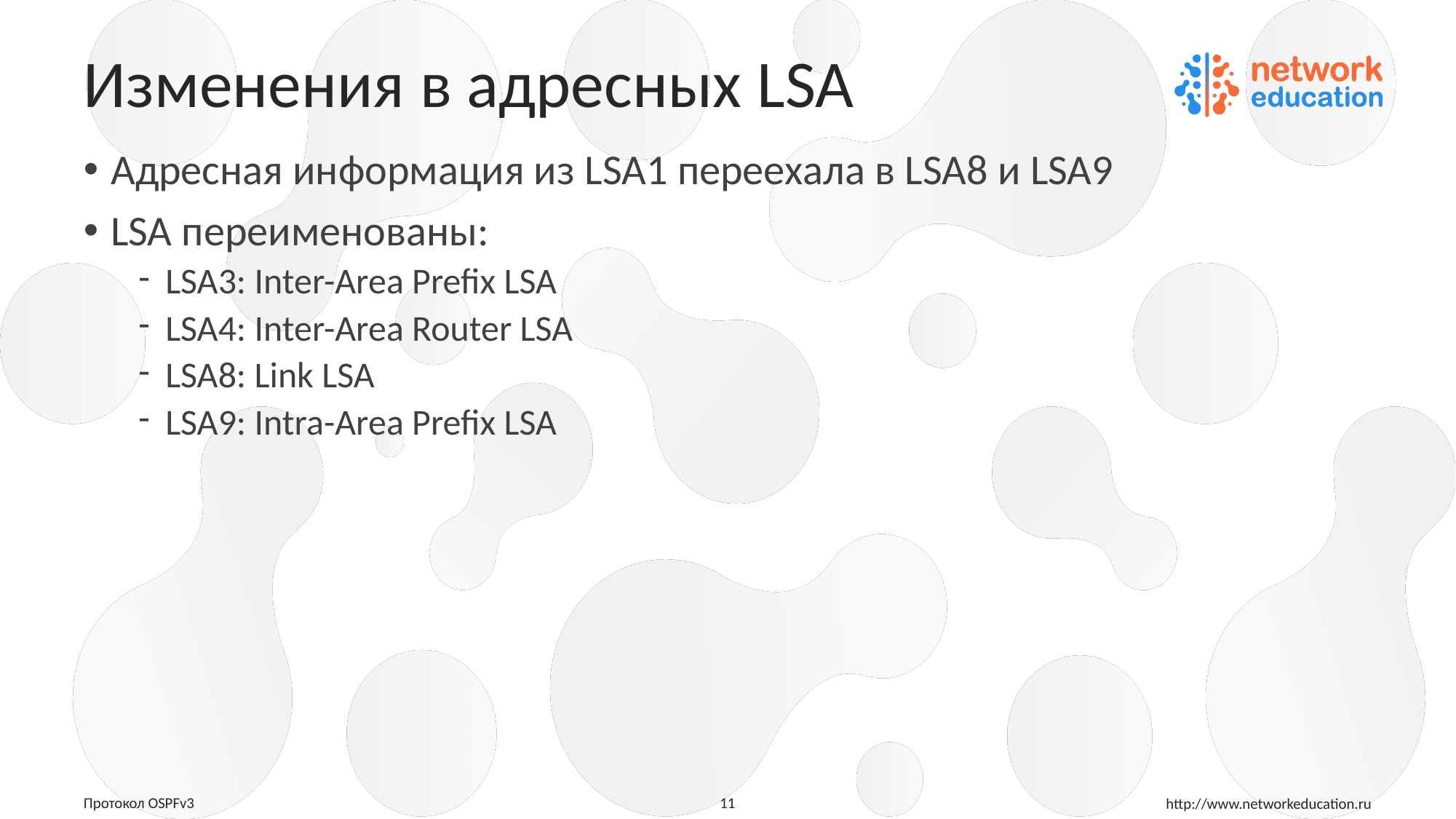

# Изменения в адресных LSA
Адресная информация из LSA1 переехала в LSA8 и LSA9
LSA переименованы:
LSA3: Inter-Area Prefix LSA
LSA4: Inter-Area Router LSA
LSA8: Link LSA
LSA9: Intra-Area Prefix LSA
11
Протокол OSPFv3